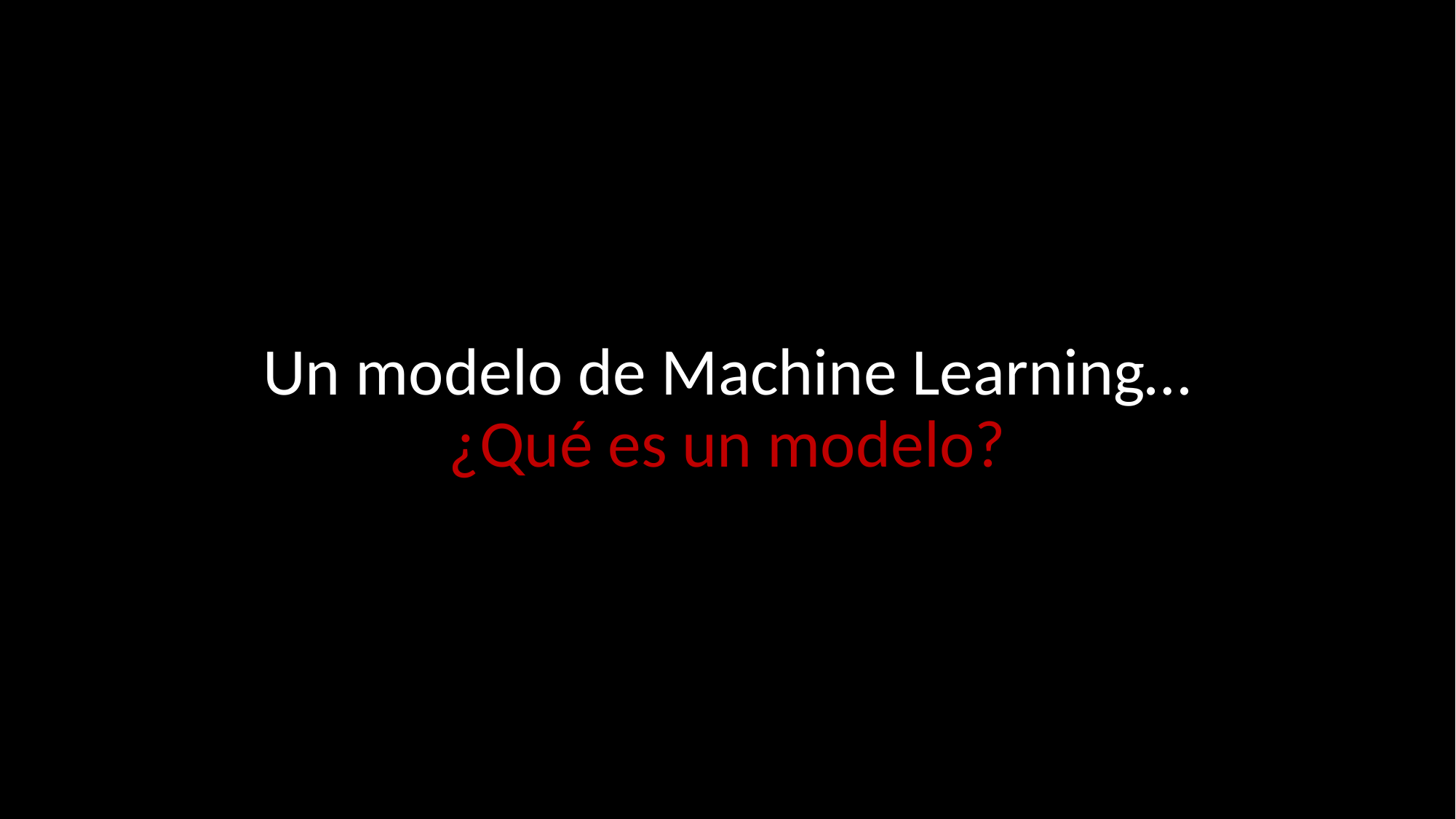

# Un modelo de Machine Learning… ¿Qué es un modelo?